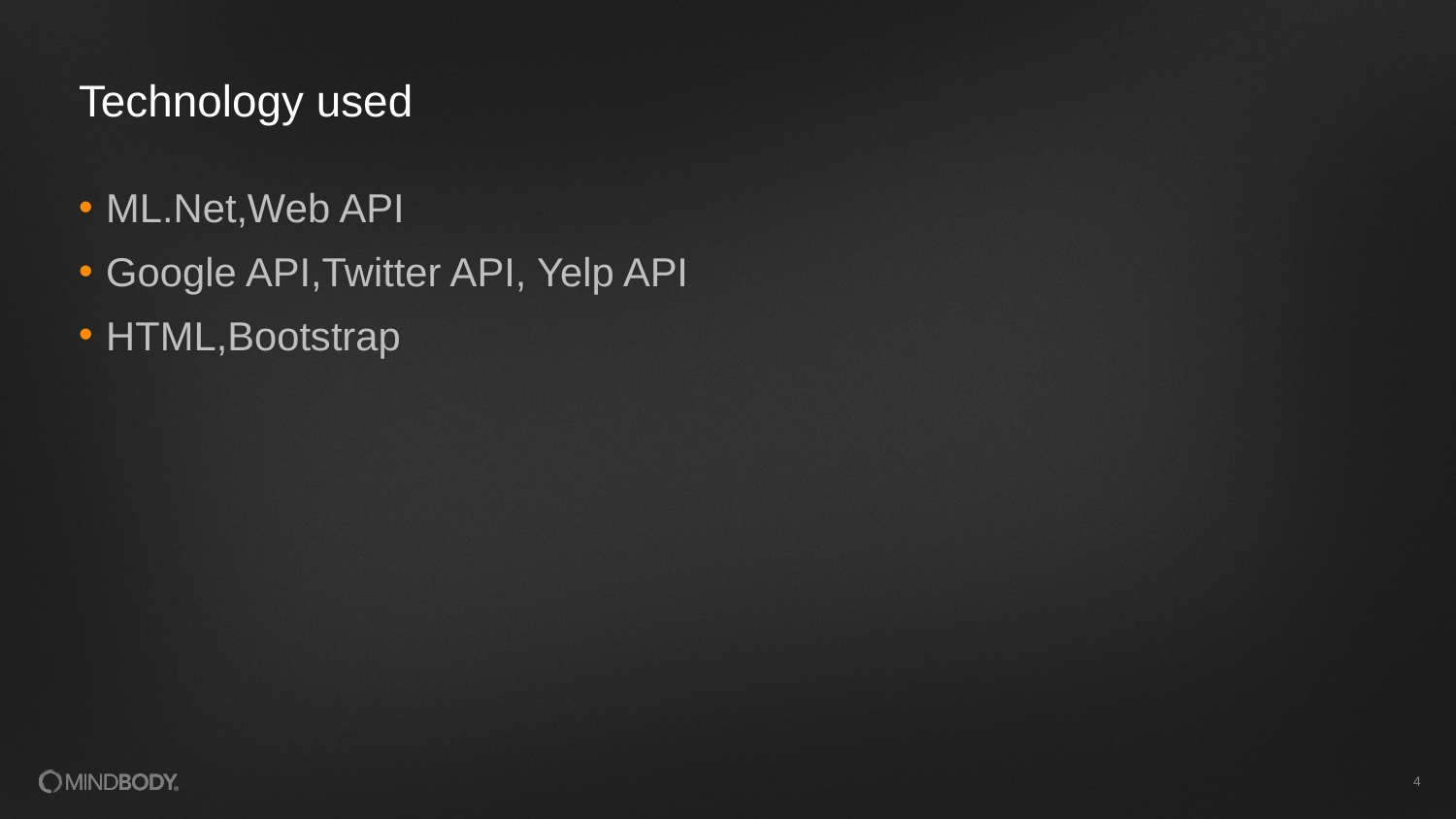

# Technology used
ML.Net,Web API
Google API,Twitter API, Yelp API
HTML,Bootstrap

4